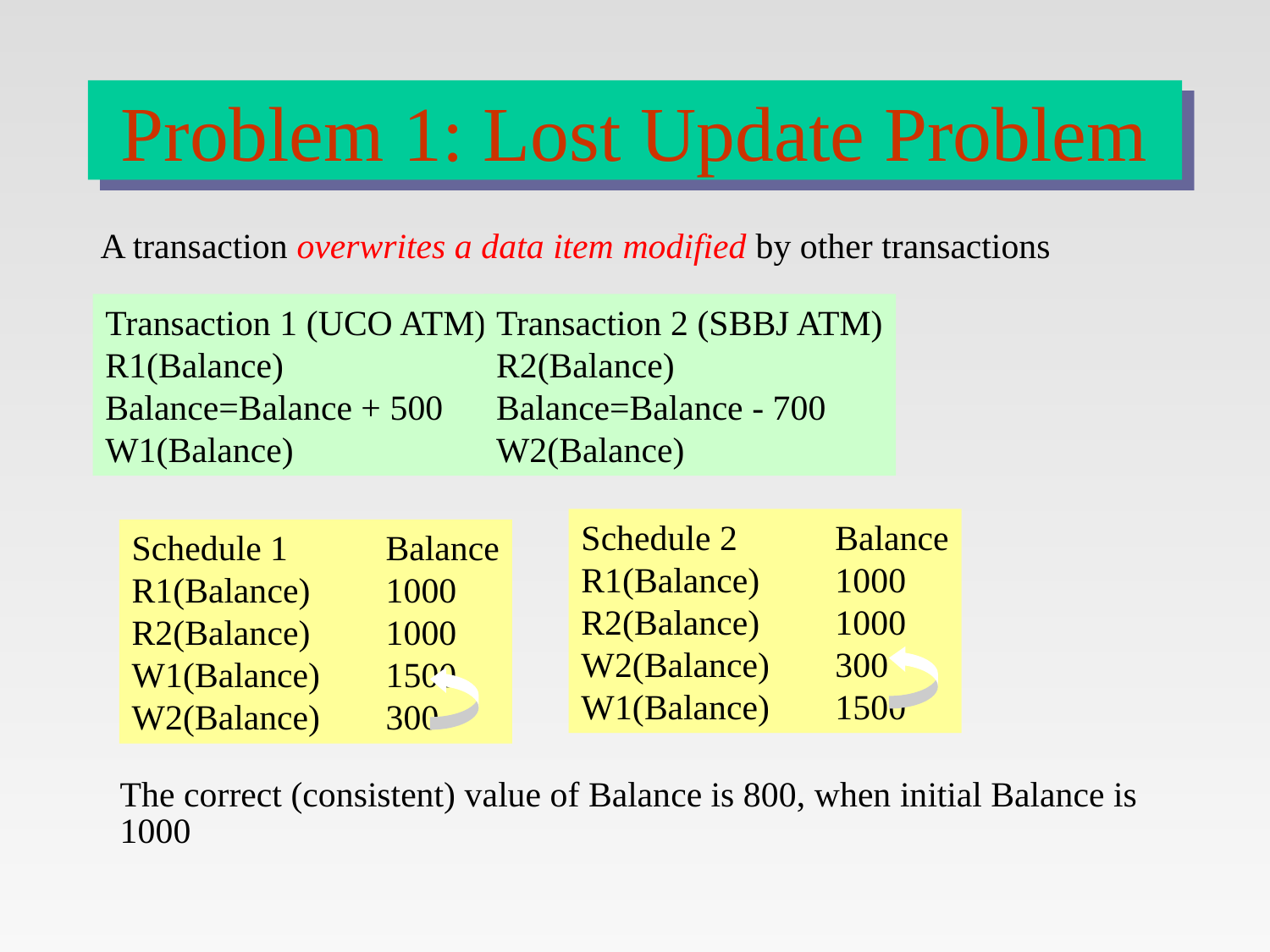

Problem 1: Lost Update Problem
A transaction overwrites a data item modified by other transactions
Transaction 1 (UCO ATM)
R1(Balance)
Balance=Balance + 500
W1(Balance)
Transaction 2 (SBBJ ATM)
R2(Balance)
Balance=Balance - 700
W2(Balance)

Schedule 2	Balance
R1(Balance)	1000
R2(Balance)	1000
W2(Balance)	300
W1(Balance)	1500
Schedule 1	Balance
R1(Balance)	1000
R2(Balance)	1000
W1(Balance)	1500
W2(Balance)	300

The correct (consistent) value of Balance is 800, when initial Balance is 1000